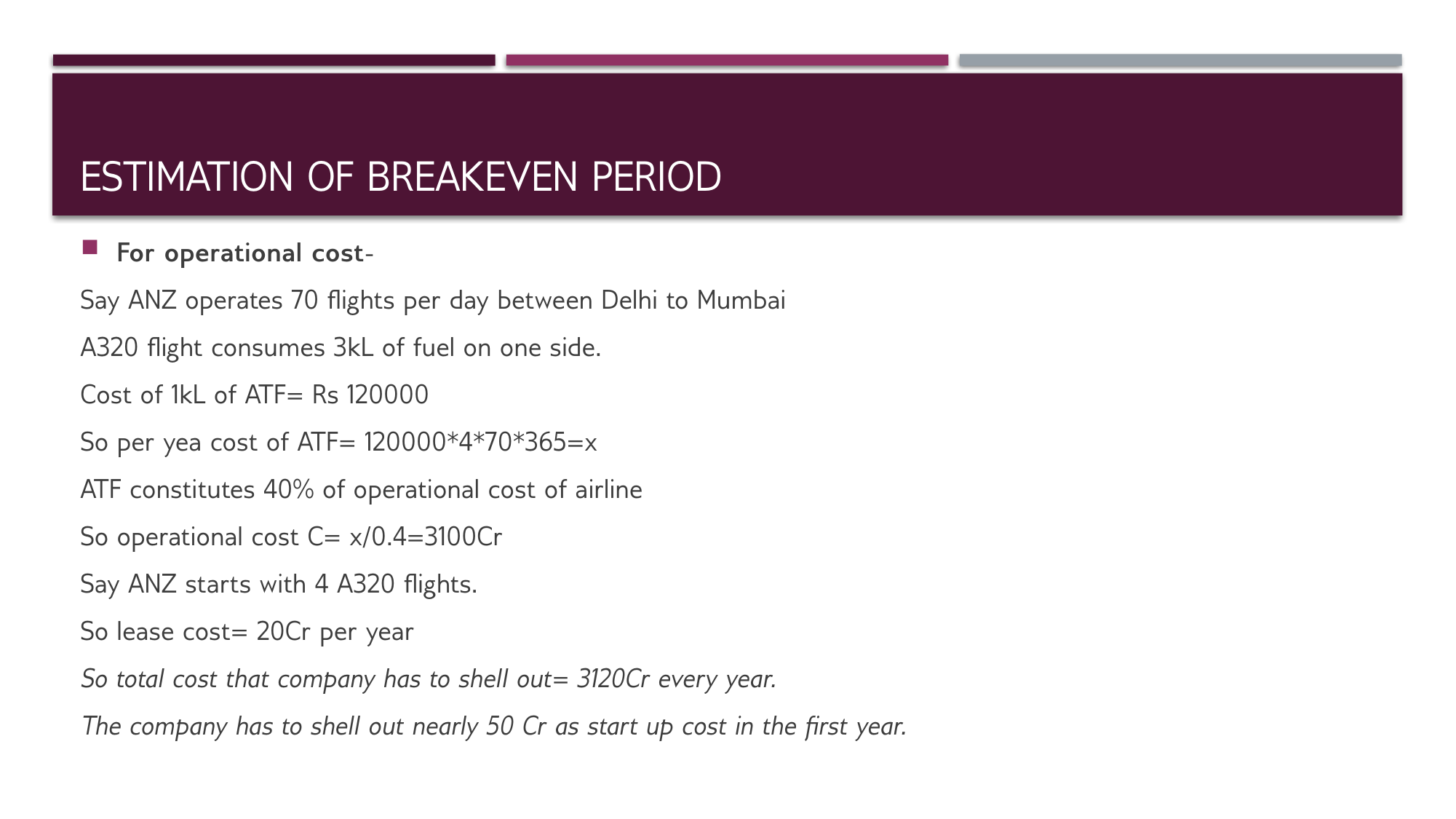

# Estimation of breakeven period
For operational cost-
Say ANZ operates 70 flights per day between Delhi to Mumbai
A320 flight consumes 3kL of fuel on one side.
Cost of 1kL of ATF= Rs 120000
So per yea cost of ATF= 120000*4*70*365=x
ATF constitutes 40% of operational cost of airline
So operational cost C= x/0.4=3100Cr
Say ANZ starts with 4 A320 flights.
So lease cost= 20Cr per year
So total cost that company has to shell out= 3120Cr every year.
The company has to shell out nearly 50 Cr as start up cost in the first year.